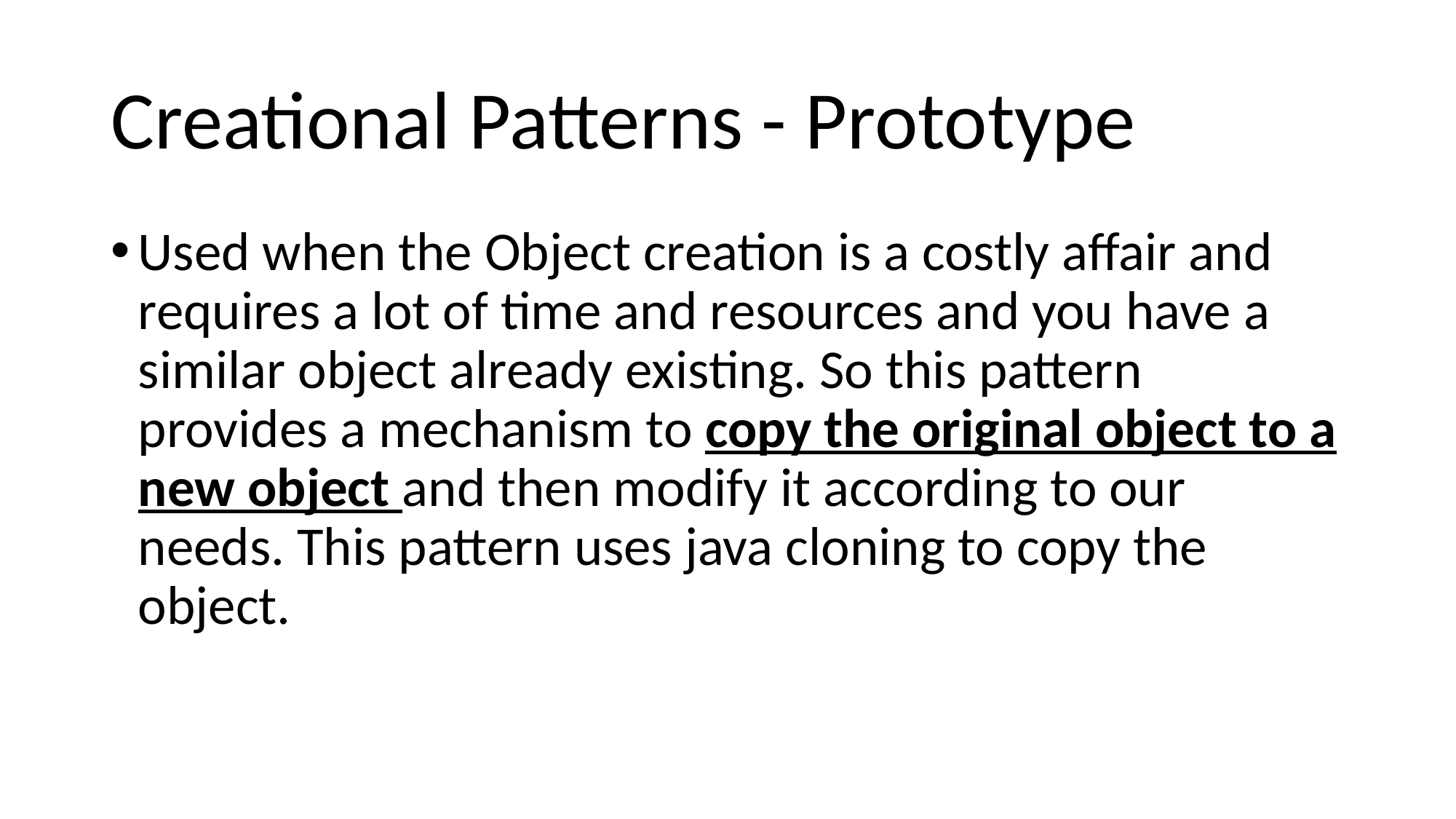

# Creational Patterns - Prototype
Used when the Object creation is a costly affair and requires a lot of time and resources and you have a similar object already existing. So this pattern provides a mechanism to copy the original object to a new object and then modify it according to our needs. This pattern uses java cloning to copy the object.